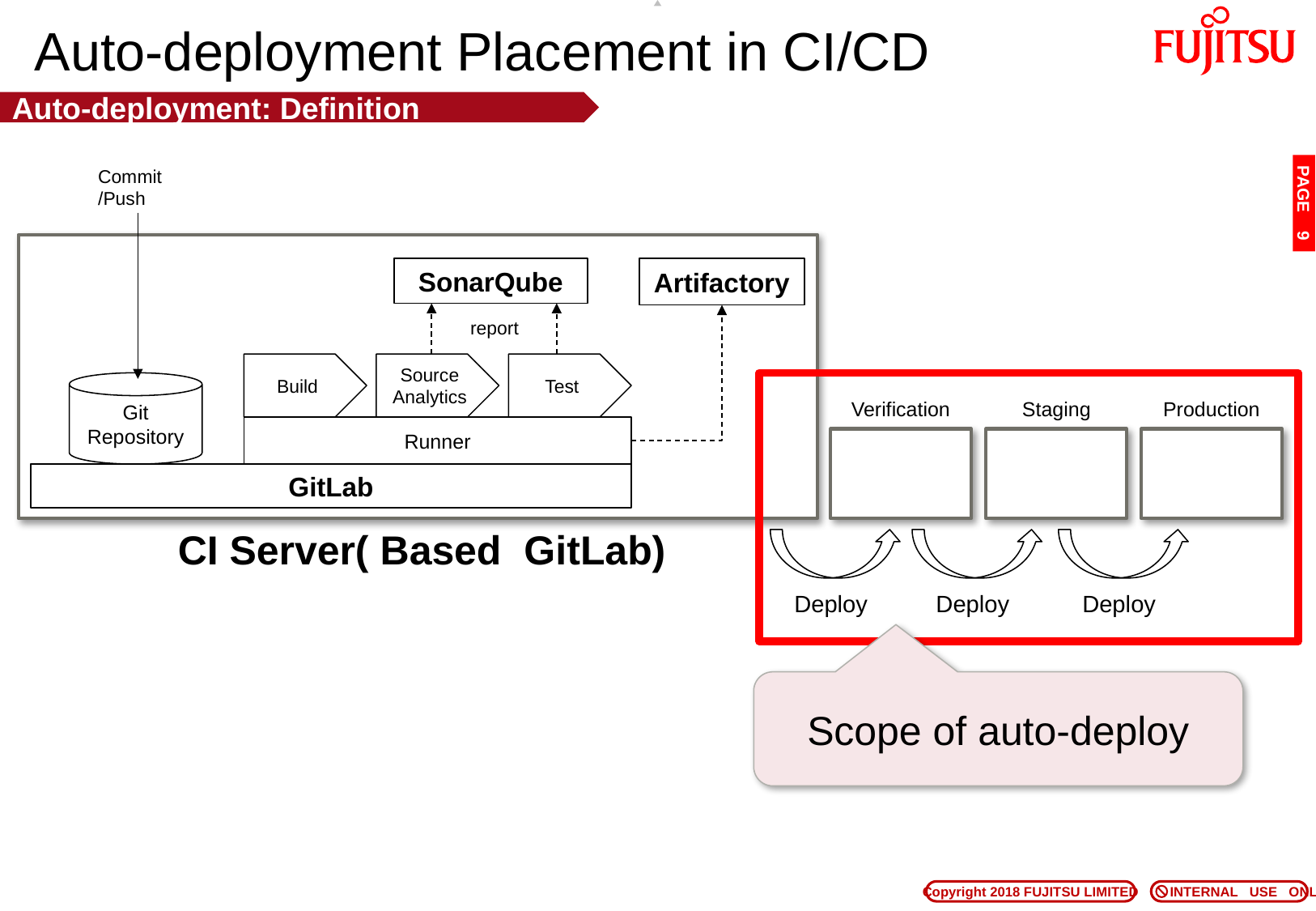

# Auto-deployment Placement in CI/CD
Auto-deployment: Definition
Commit
/Push

Artifactory
SonarQube
report
Build
Source
Analytics
Test
Git
Repository
Verification
Staging
Production
Runner

GitLab

CI Server( Based  GitLab)
Deploy
Deploy
Deploy
PAGE    9

Scope of auto-deploy